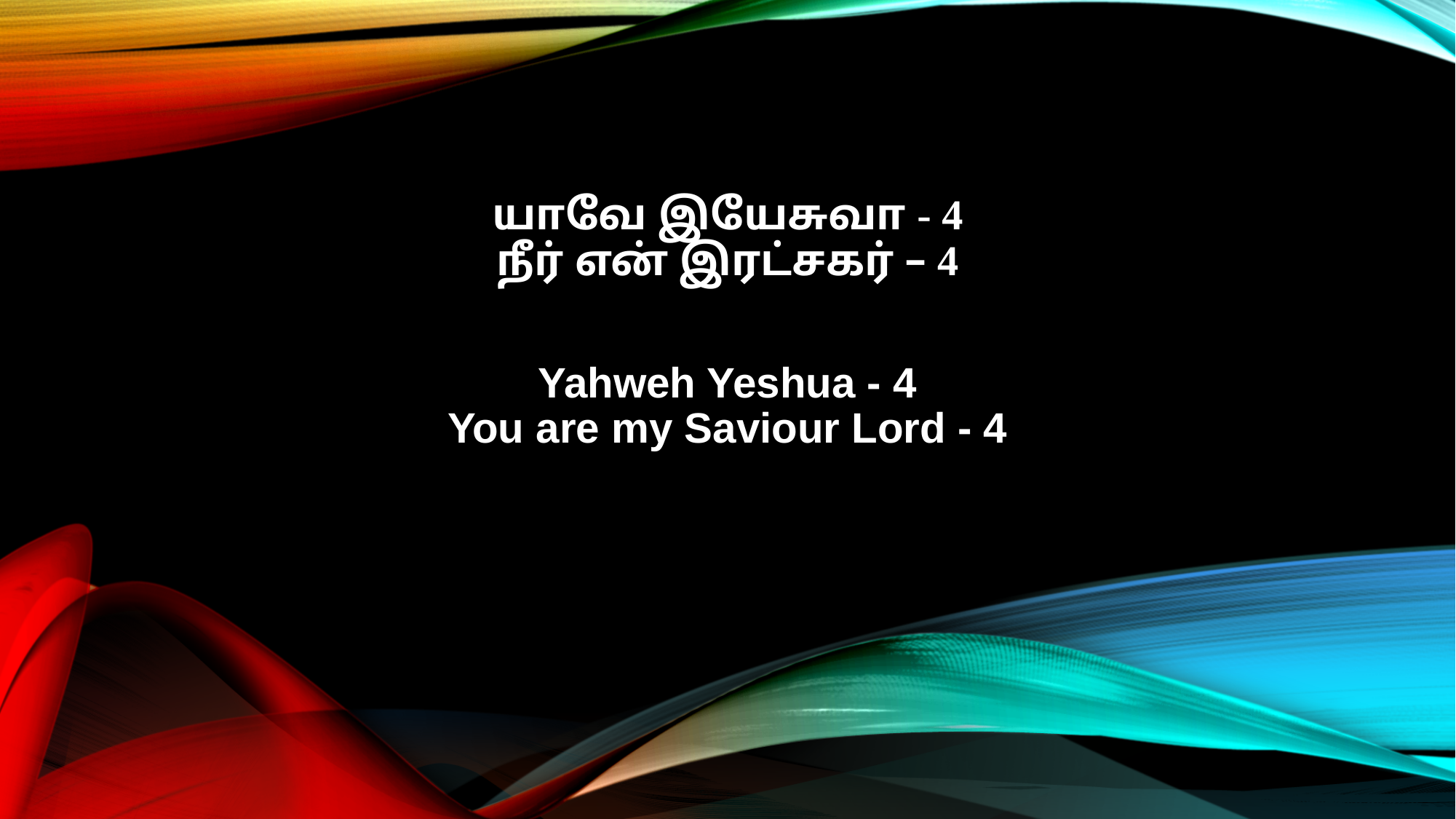

யாவே இயேசுவா - 4
நீர் என் இரட்சகர் – 4

Yahweh Yeshua - 4
You are my Saviour Lord - 4